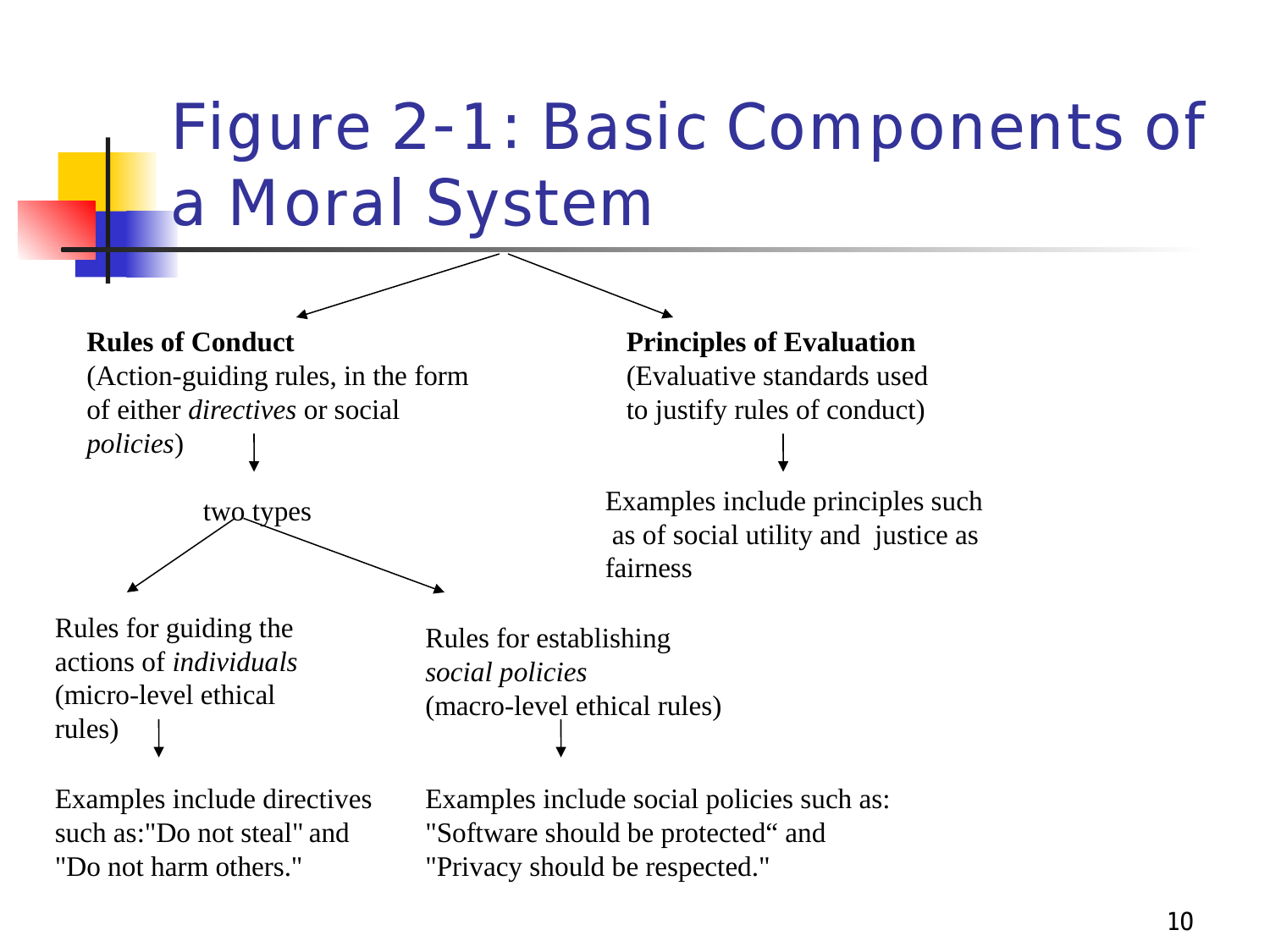

# Figure 2-1: Basic Components of a Moral System

Rules of Conduct
(Action-guiding rules, in the form of either directives or social policies)
Principles of Evaluation
(Evaluative standards used
to justify rules of conduct)

Examples include principles such    as of social utility and  justice as fairness
two types

Rules for guiding the actions of individuals	 (micro-level ethical rules)
Rules for establishing
social policies
(macro-level ethical rules)

Examples include directives such as:"Do not steal"	and
"Do not harm others."
Examples include social policies such as:
"Software should be protected“ and   "Privacy should be respected."
10